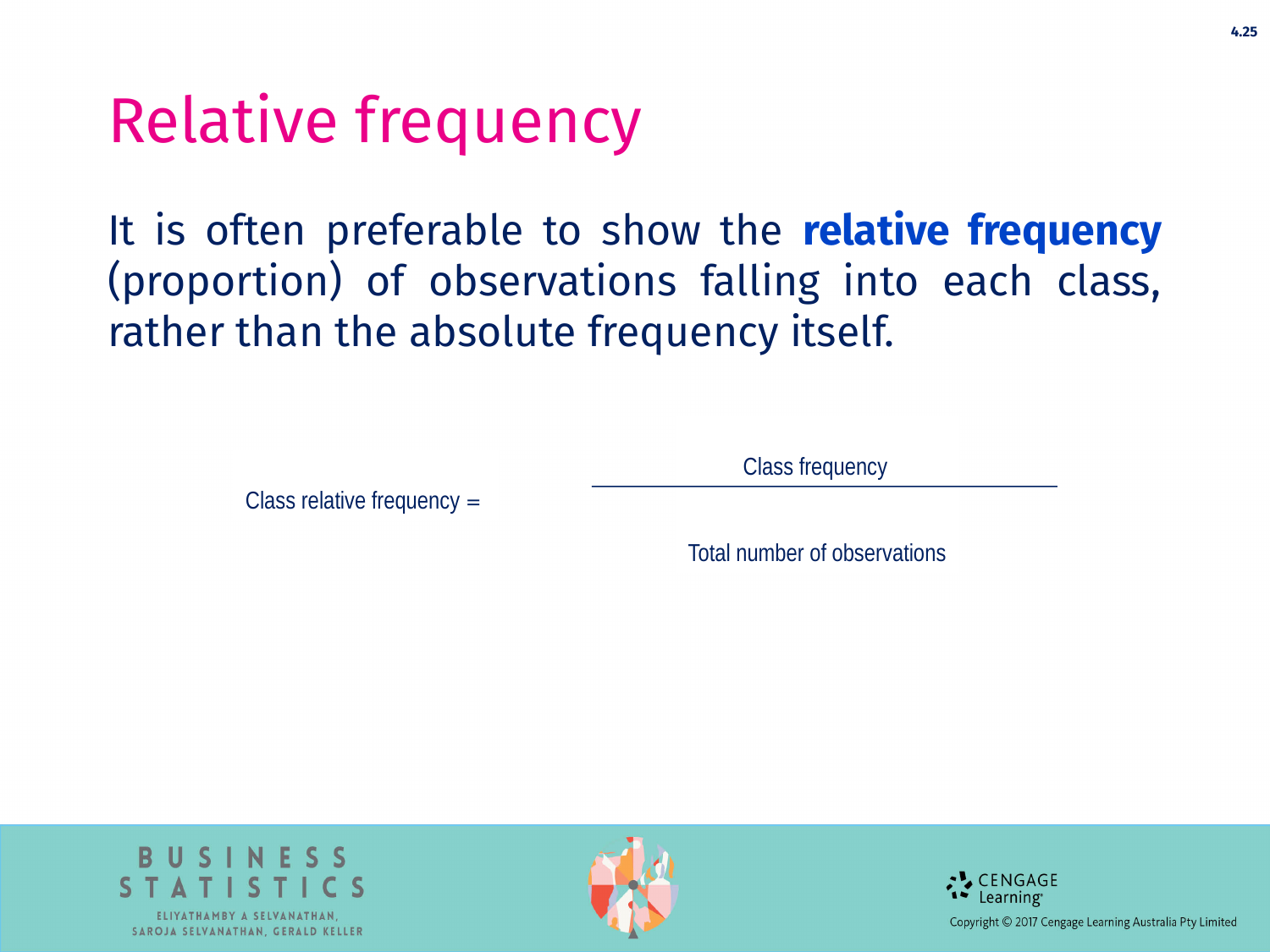

4.25
# Relative frequency
It is often preferable to show the relative frequency (proportion) of observations falling into each class, rather than the absolute frequency itself.
          Class frequency

Total number of observations
Class relative frequency =